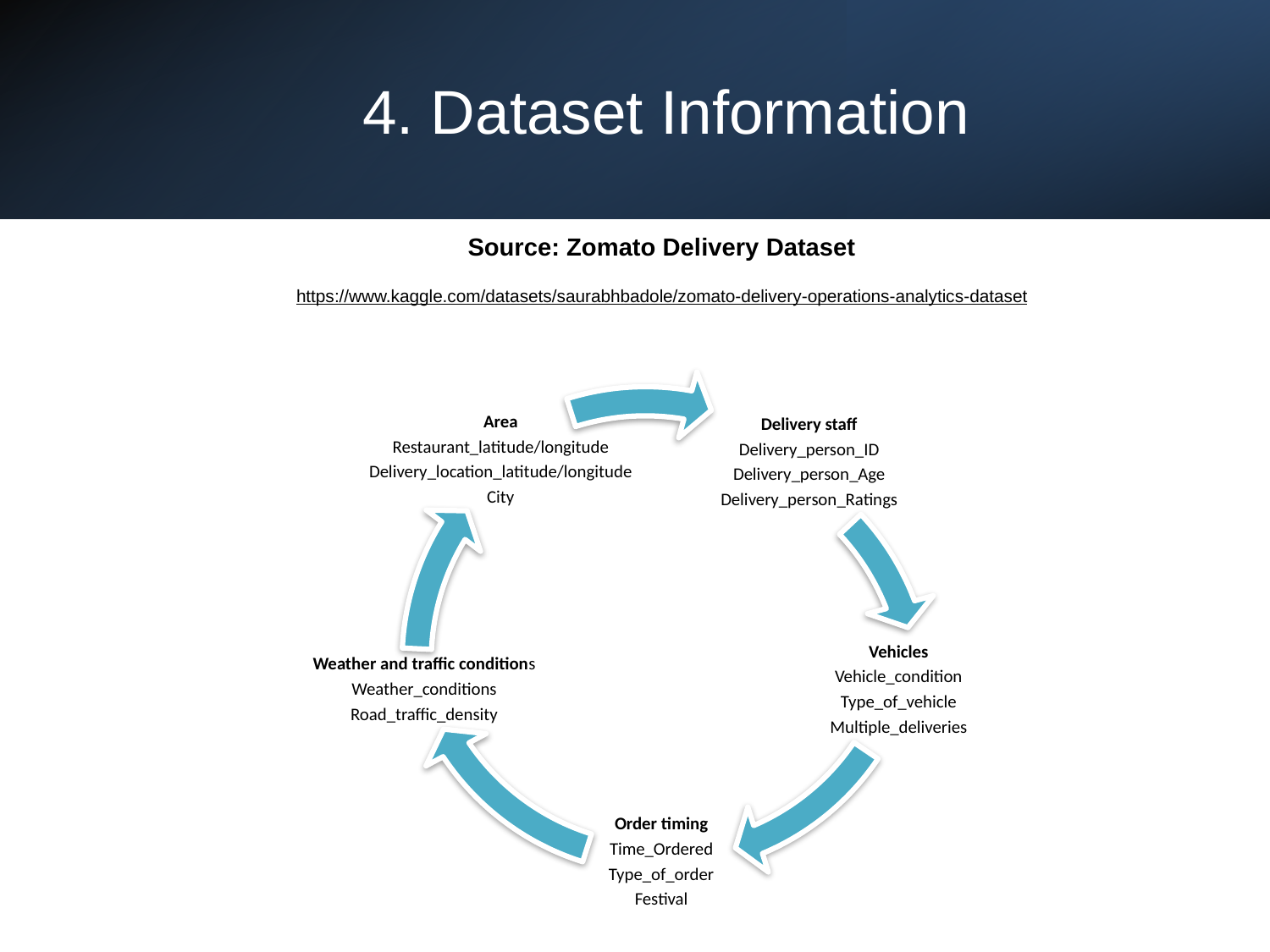

# 4. Dataset Information
Source: Zomato Delivery Dataset
https://www.kaggle.com/datasets/saurabhbadole/zomato-delivery-operations-analytics-dataset
Delivery staff
Delivery_person_ID
Delivery_person_Age
Delivery_person_Ratings
Vehicles
Vehicle_condition
Type_of_vehicle
Multiple_deliveries
Order timing
Time_Ordered
Type_of_order
Festival
Weather and traffic conditions
Weather_conditions
Road_traffic_density
Area
Restaurant_latitude/longitude
Delivery_location_latitude/longitude
City